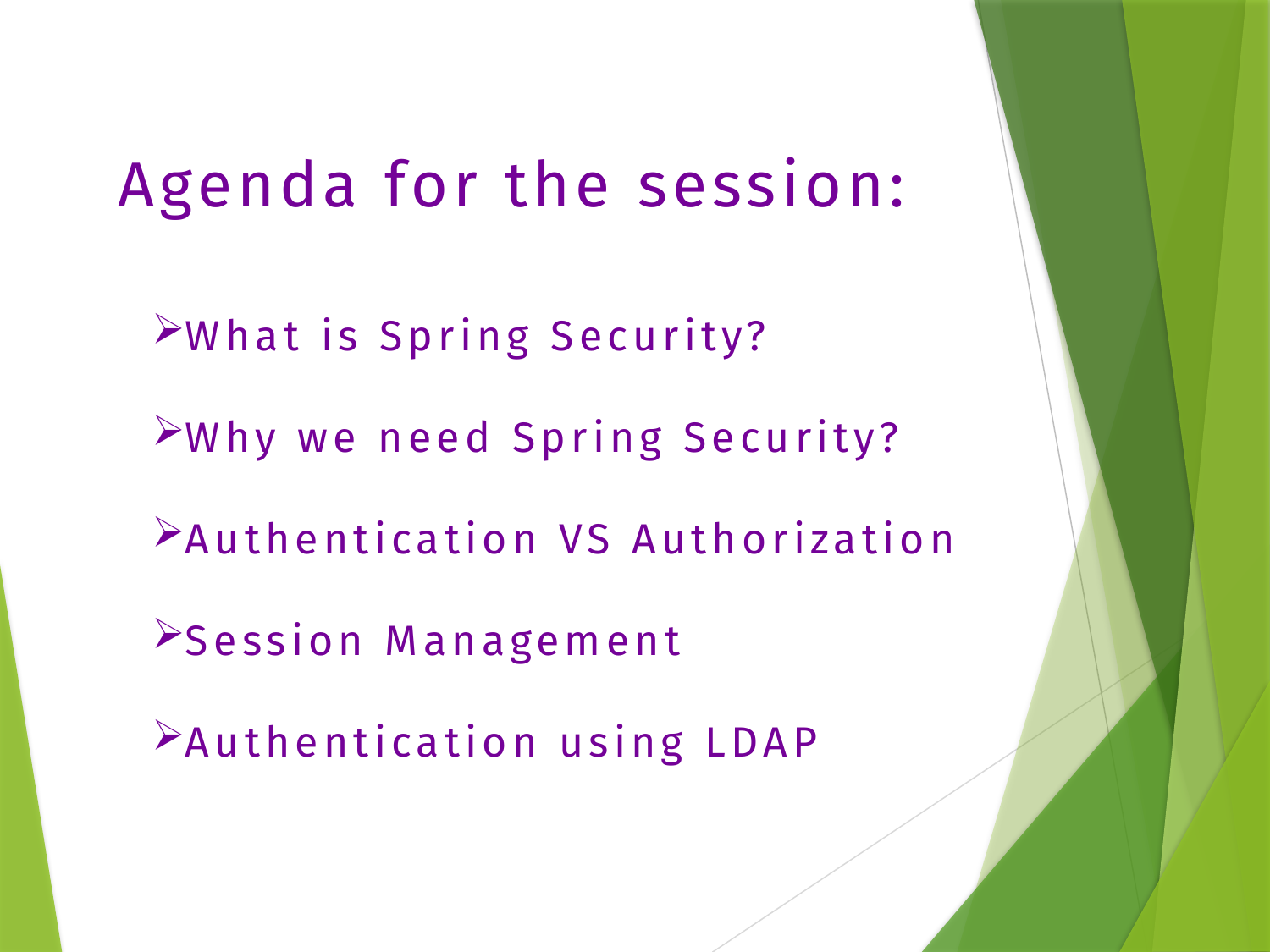

Agenda for the session:

What is Spring Security?
Why we need Spring Security?
Authentication VS Authorization
Session Management
Authentication using LDAP